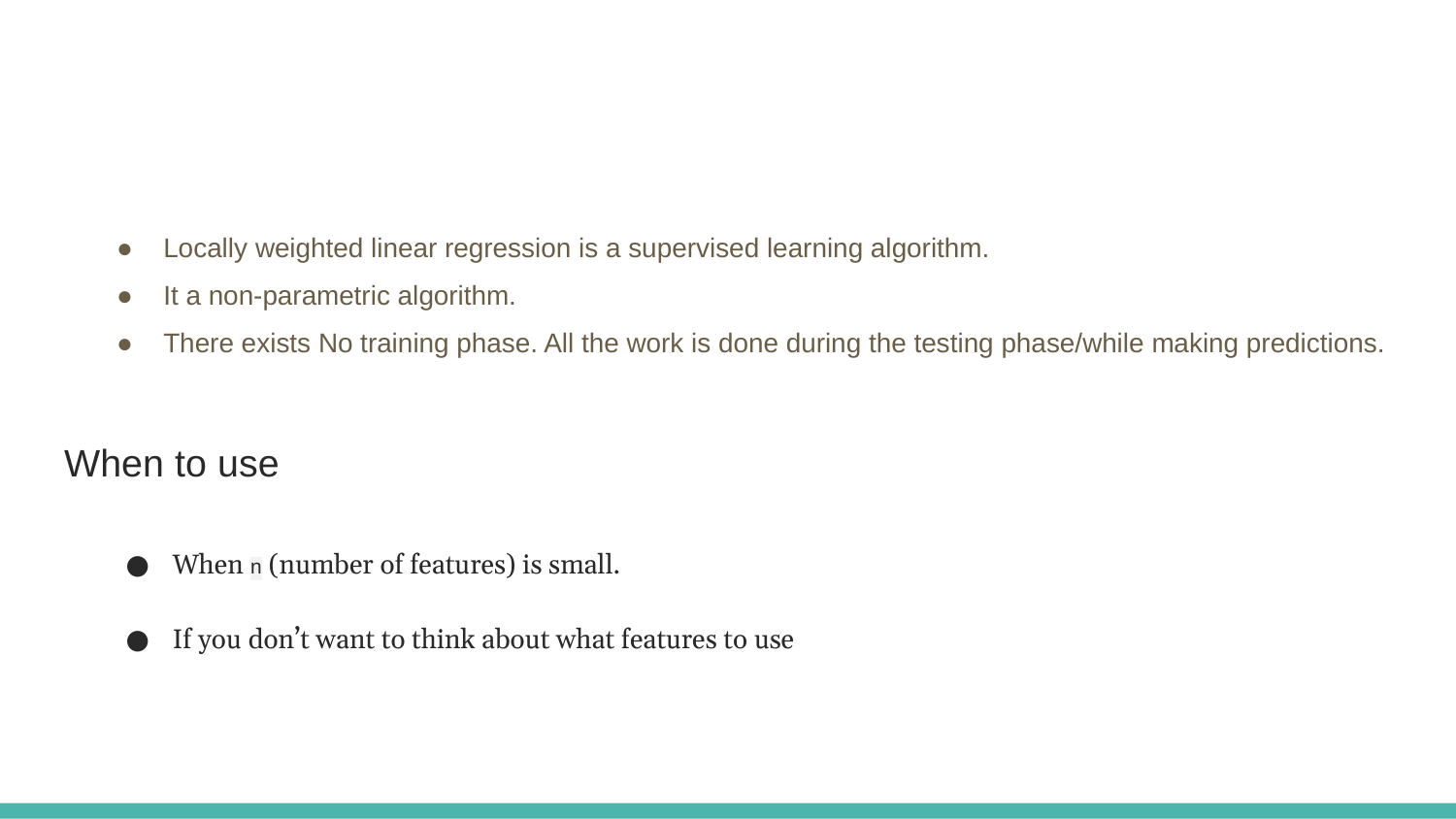

#
Locally weighted linear regression is a supervised learning algorithm.
It a non-parametric algorithm.
There exists No training phase. All the work is done during the testing phase/while making predictions.
When to use
When n (number of features) is small.
If you don’t want to think about what features to use